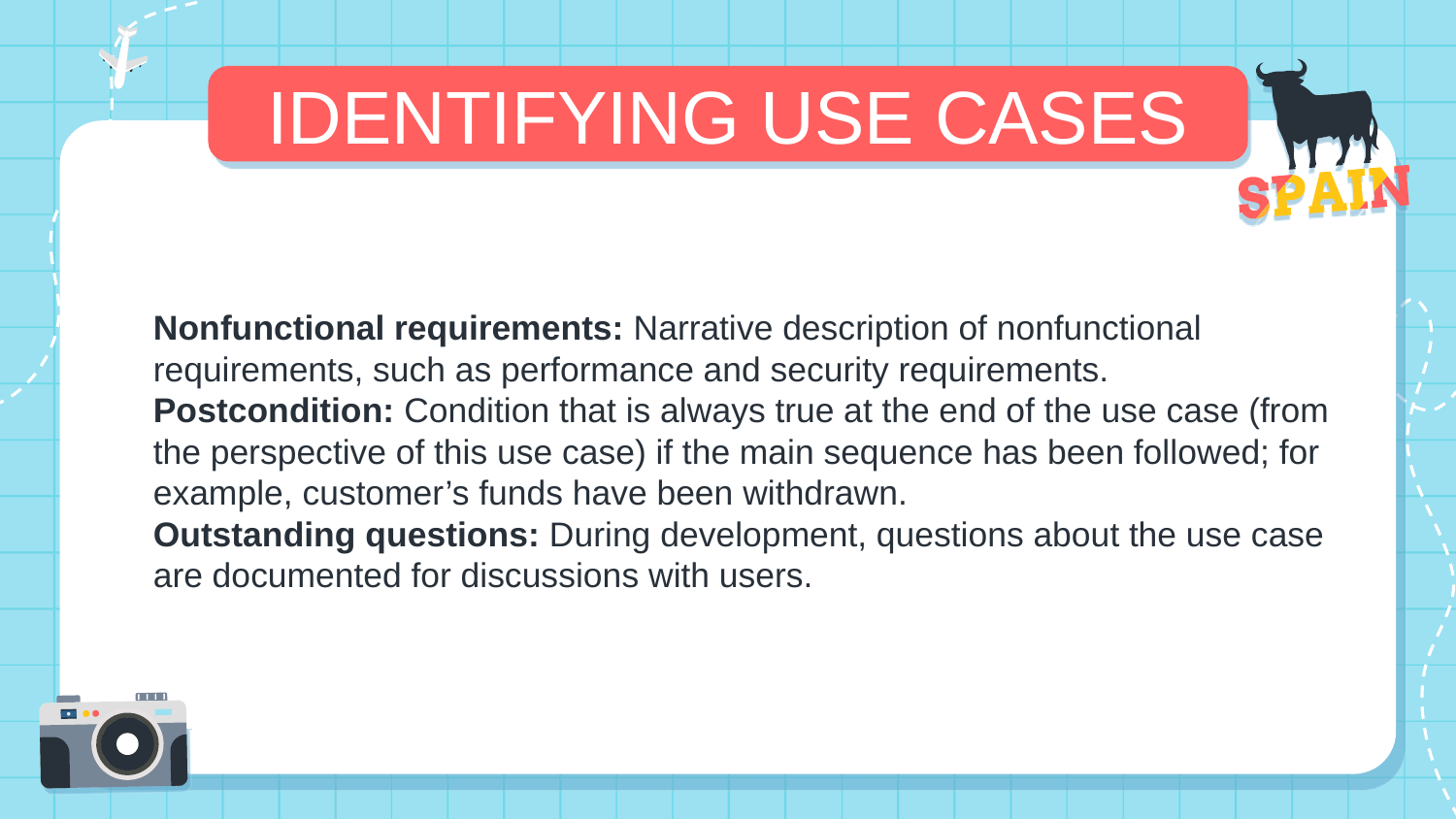

IDENTIFYING USE CASES
Nonfunctional requirements: Narrative description of nonfunctional
requirements, such as performance and security requirements.
Postcondition: Condition that is always true at the end of the use case (from
the perspective of this use case) if the main sequence has been followed; for
example, customer’s funds have been withdrawn.
Outstanding questions: During development, questions about the use case
are documented for discussions with users.

01
04
02
05
03